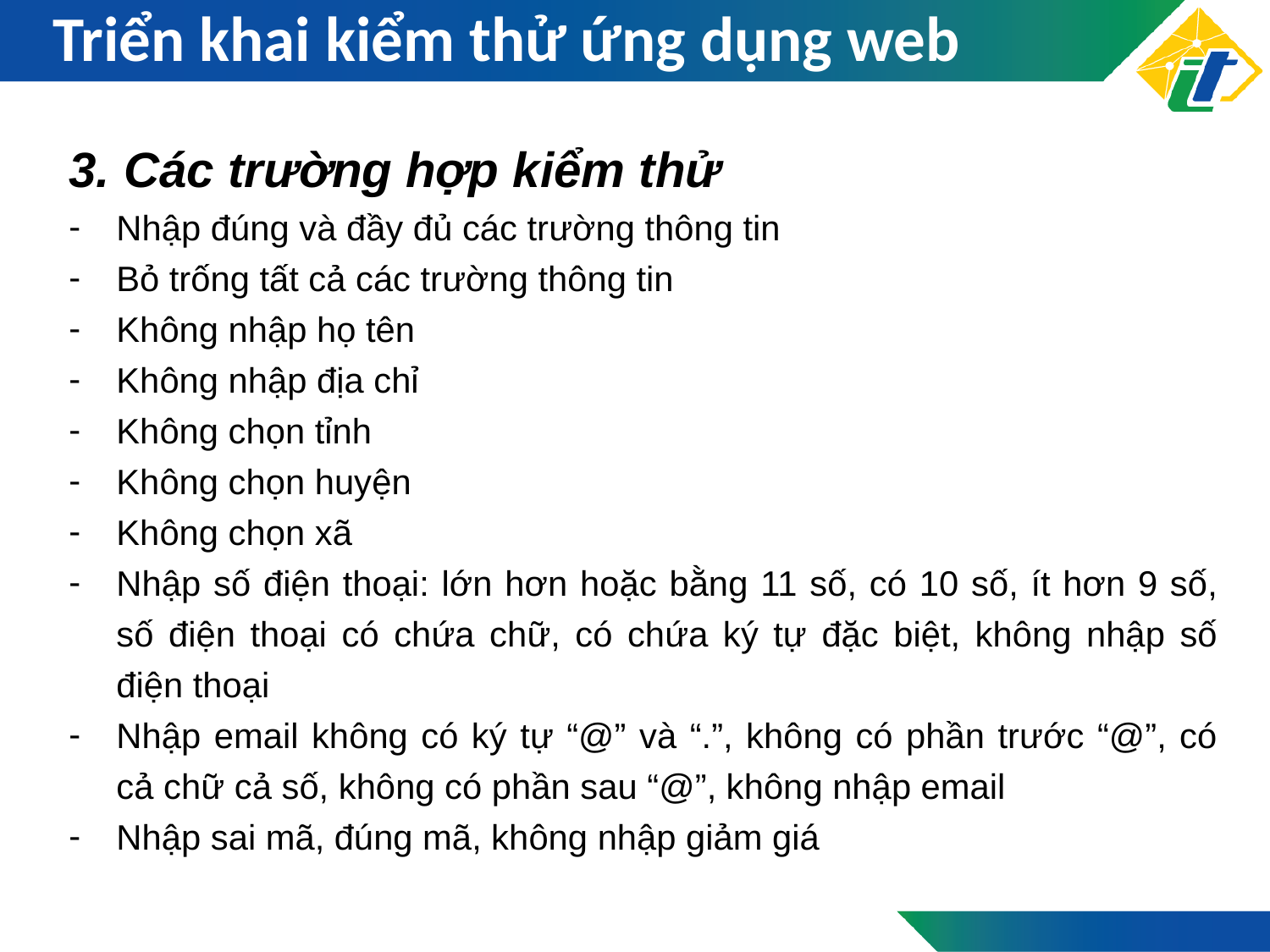

# Triển khai kiểm thử ứng dụng web
3. Các trường hợp kiểm thử
Nhập đúng và đầy đủ các trường thông tin
Bỏ trống tất cả các trường thông tin
Không nhập họ tên
Không nhập địa chỉ
Không chọn tỉnh
Không chọn huyện
Không chọn xã
Nhập số điện thoại: lớn hơn hoặc bằng 11 số, có 10 số, ít hơn 9 số, số điện thoại có chứa chữ, có chứa ký tự đặc biệt, không nhập số điện thoại
Nhập email không có ký tự “@” và “.”, không có phần trước “@”, có cả chữ cả số, không có phần sau “@”, không nhập email
Nhập sai mã, đúng mã, không nhập giảm giá